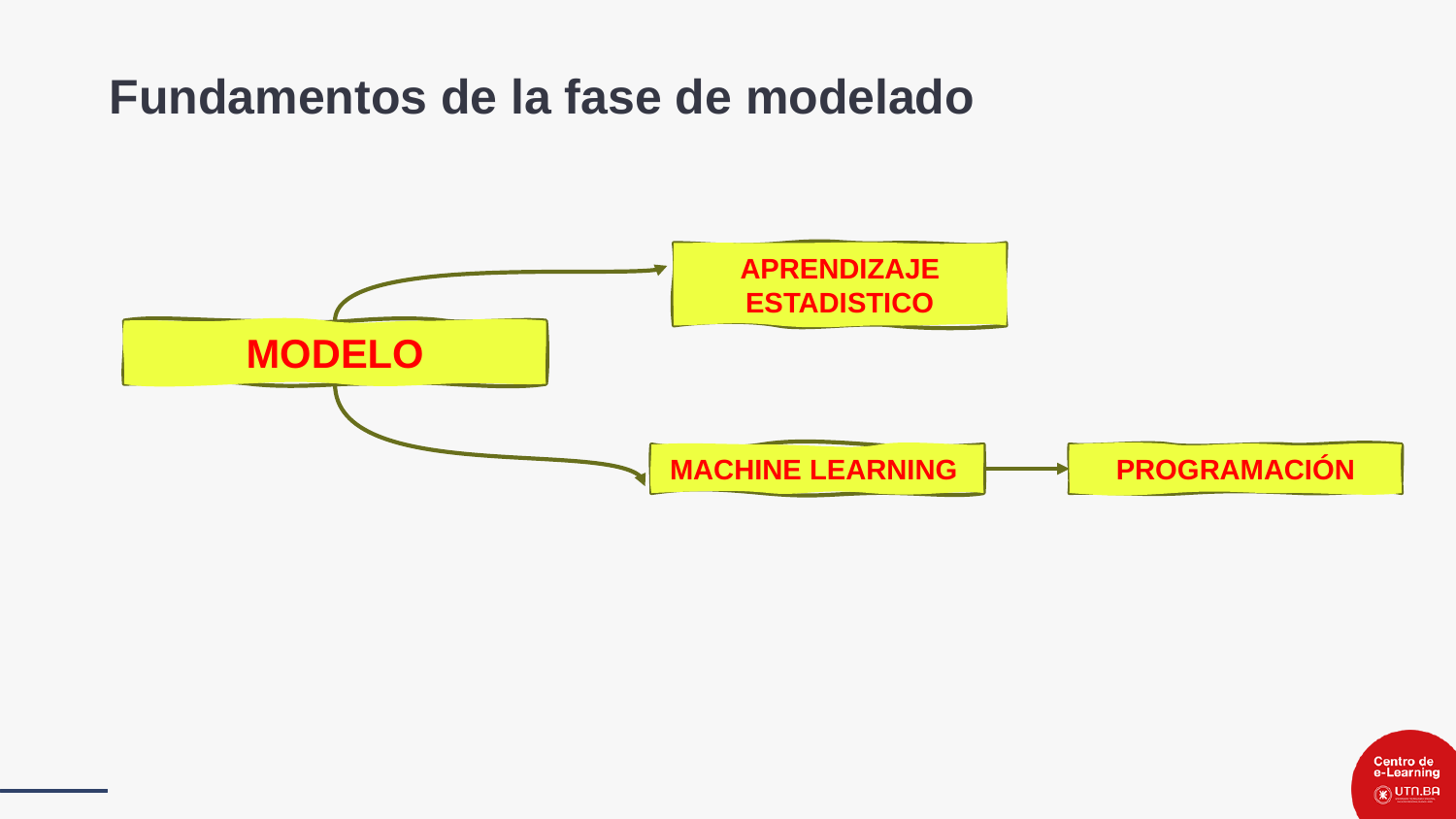

Fundamentos de la fase de modelado
APRENDIZAJE ESTADISTICO
MODELO
PROGRAMACIÓN
MACHINE LEARNING